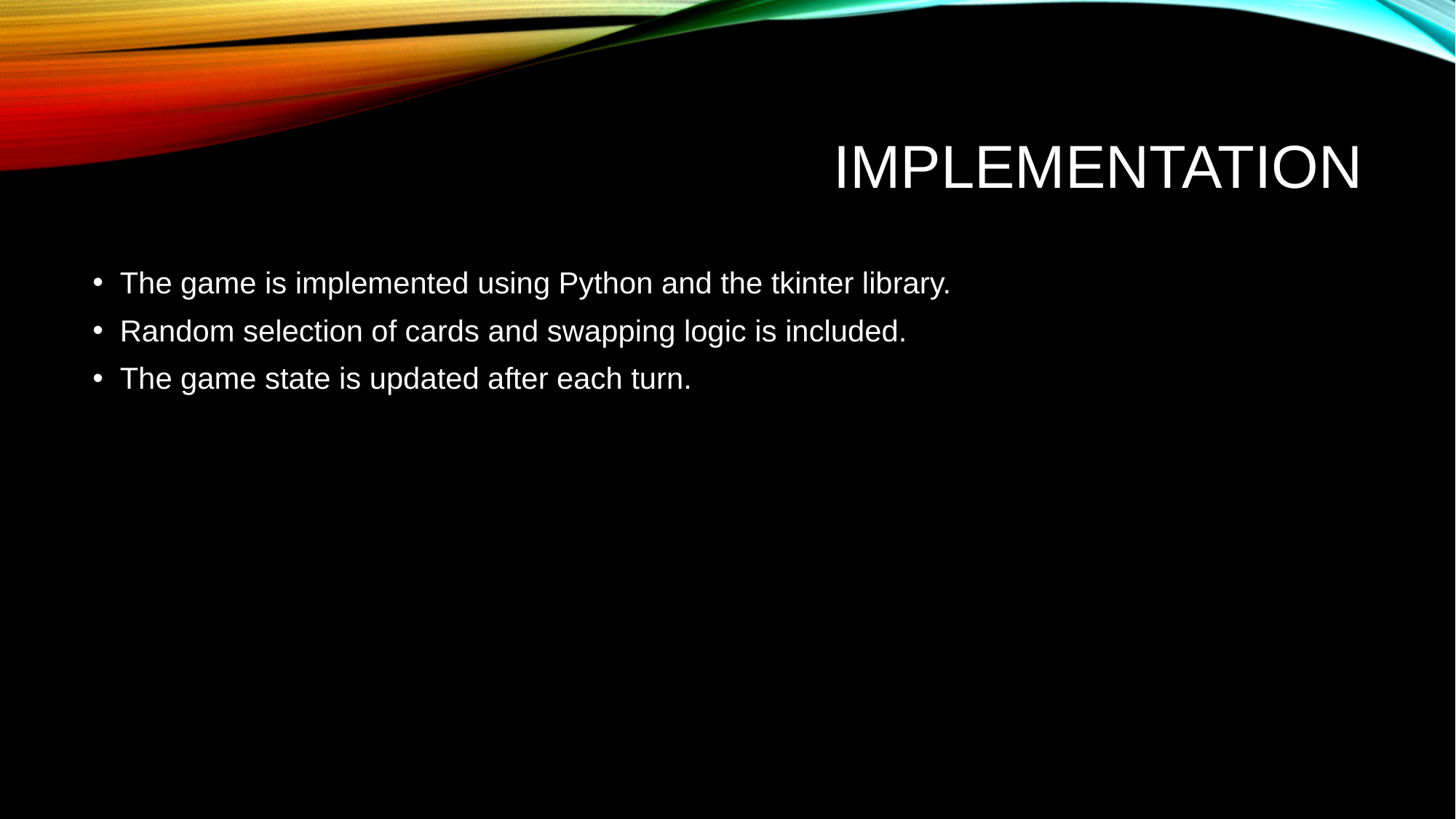

# Implementation
The game is implemented using Python and the tkinter library.
Random selection of cards and swapping logic is included.
The game state is updated after each turn.